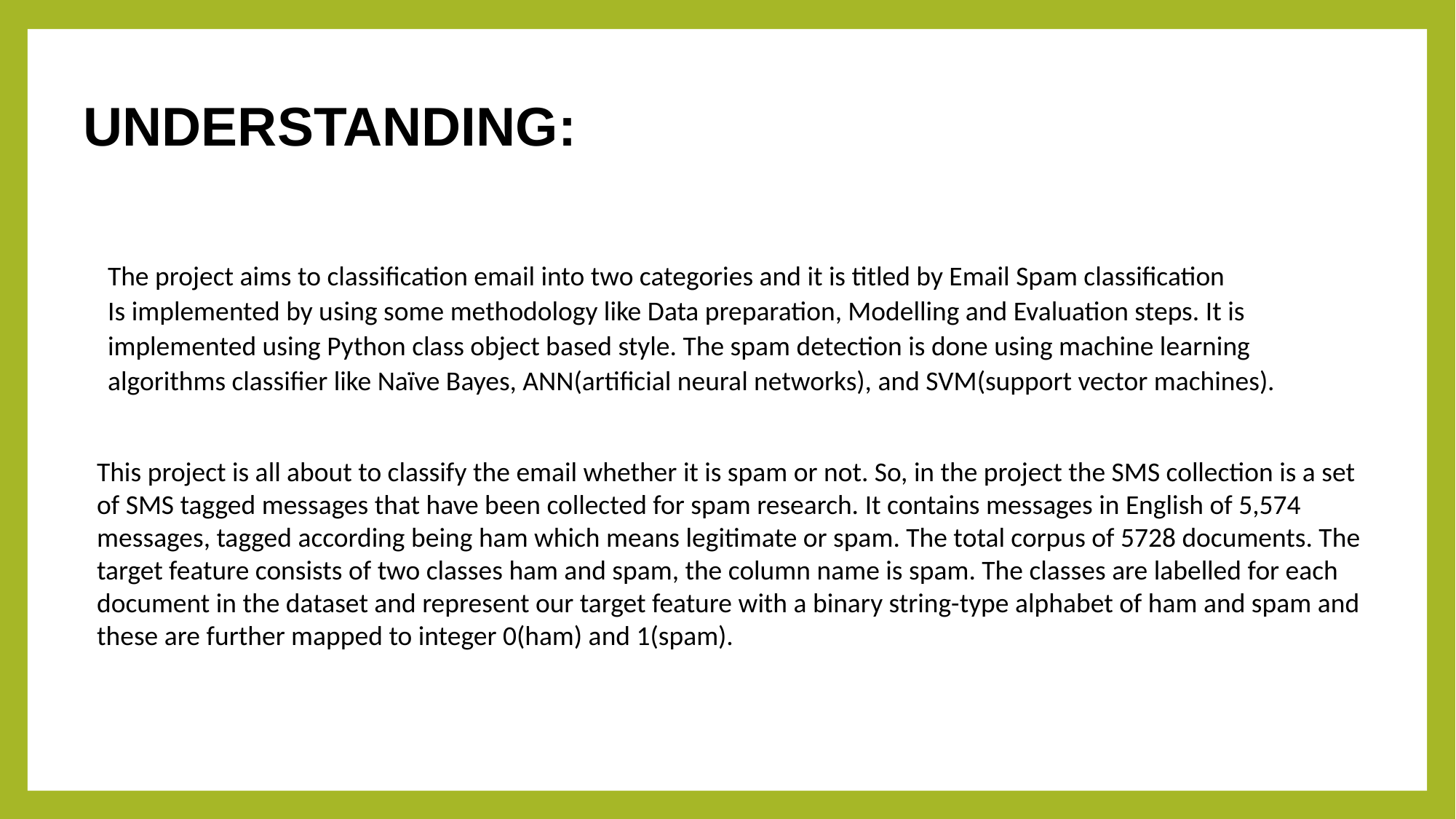

UNDERSTANDING:
The project aims to classification email into two categories and it is titled by Email Spam classification
Is implemented by using some methodology like Data preparation, Modelling and Evaluation steps. It is implemented using Python class object based style. The spam detection is done using machine learning algorithms classifier like Naïve Bayes, ANN(artificial neural networks), and SVM(support vector machines).
This project is all about to classify the email whether it is spam or not. So, in the project the SMS collection is a set of SMS tagged messages that have been collected for spam research. It contains messages in English of 5,574 messages, tagged according being ham which means legitimate or spam. The total corpus of 5728 documents. The target feature consists of two classes ham and spam, the column name is spam. The classes are labelled for each document in the dataset and represent our target feature with a binary string-type alphabet of ham and spam and these are further mapped to integer 0(ham) and 1(spam).